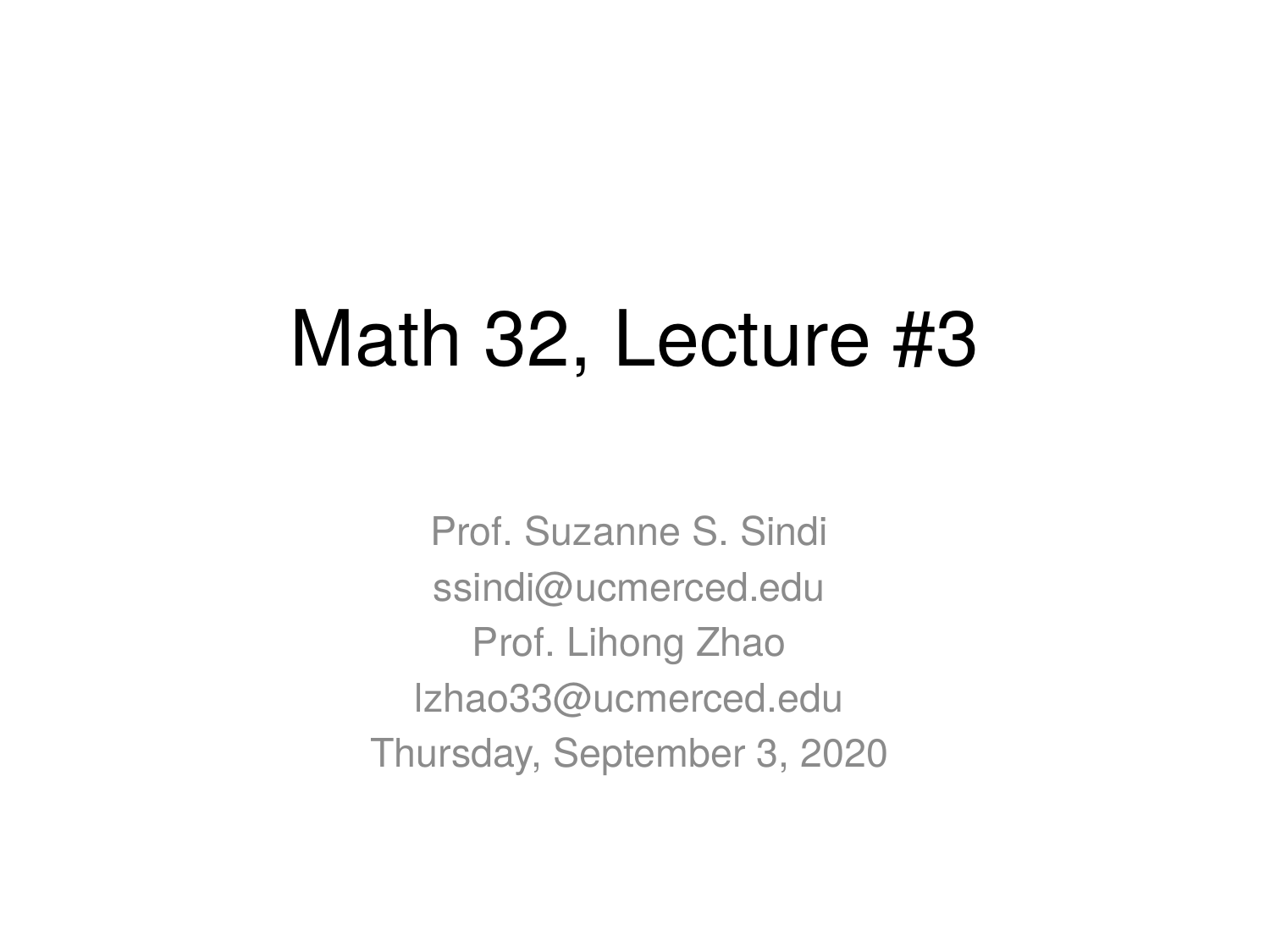

# Math 32, Lecture #3
Prof. Suzanne S. Sindi
ssindi@ucmerced.edu
Prof. Lihong Zhao
lzhao33@ucmerced.edu
Thursday, September 3, 2020